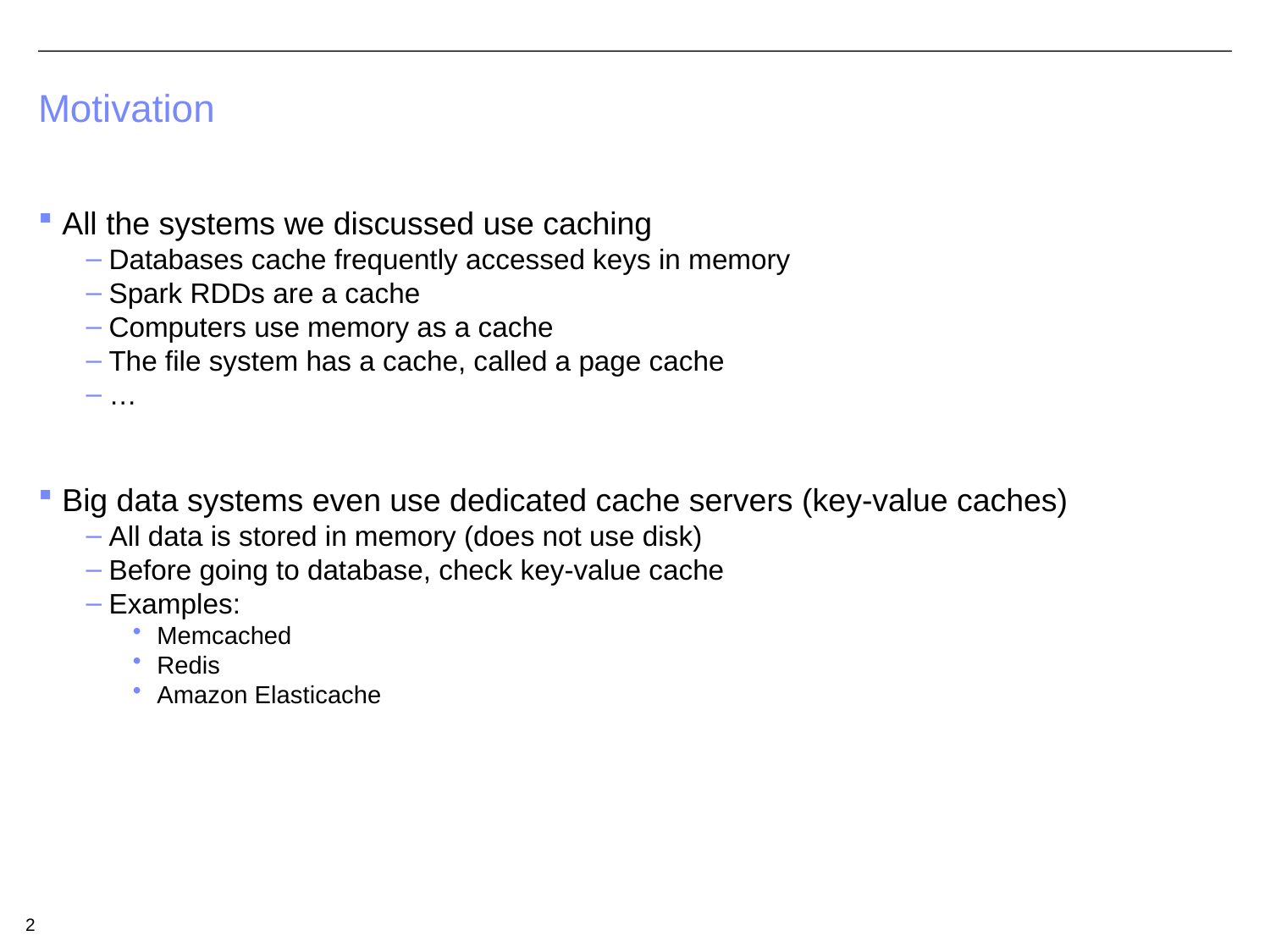

# Motivation
All the systems we discussed use caching
Databases cache frequently accessed keys in memory
Spark RDDs are a cache
Computers use memory as a cache
The file system has a cache, called a page cache
…

Big data systems even use dedicated cache servers (key-value caches)
All data is stored in memory (does not use disk)
Before going to database, check key-value cache
Examples:
Memcached
Redis
Amazon Elasticache
2